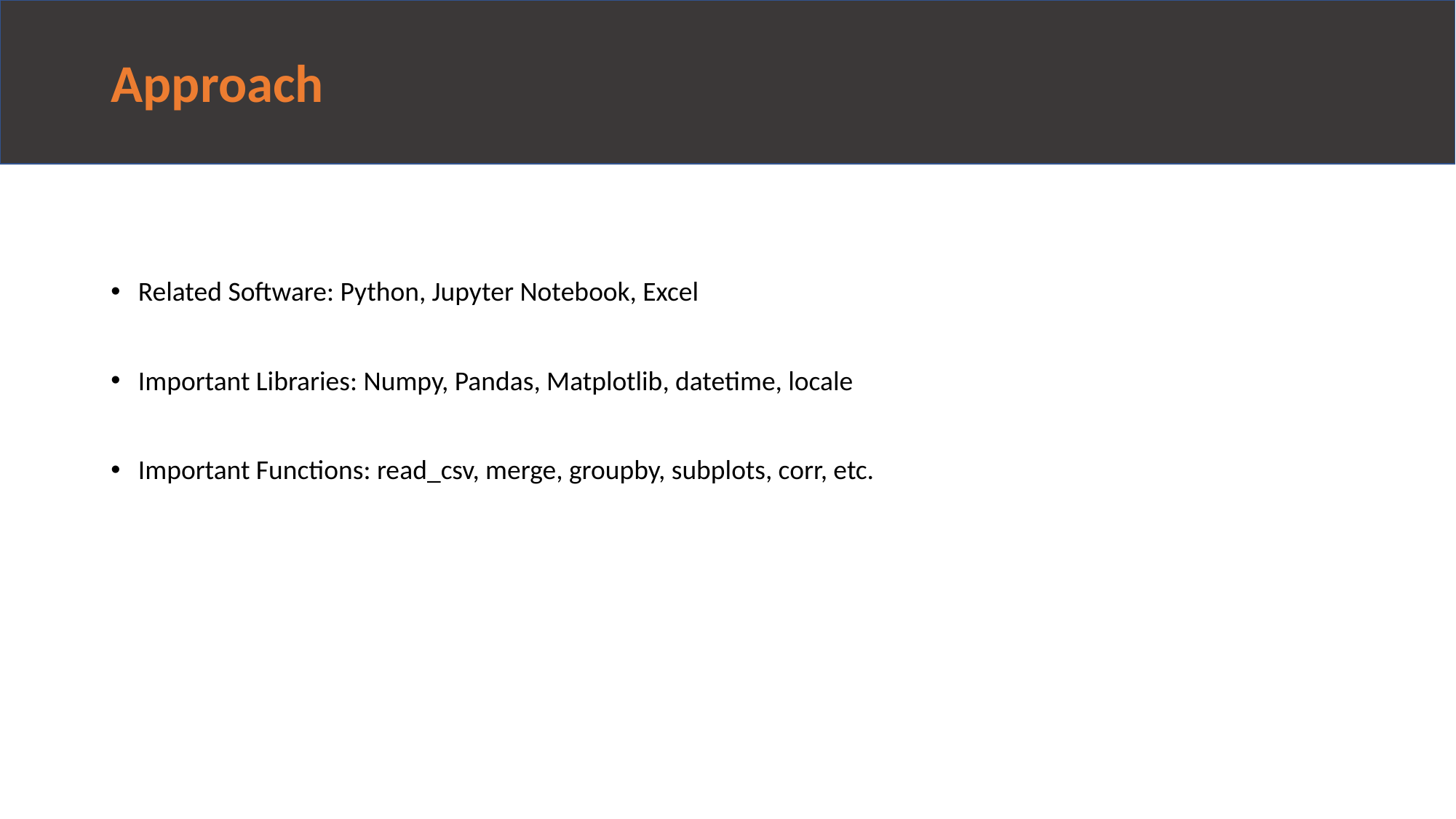

# Approach
Related Software: Python, Jupyter Notebook, Excel

Important Libraries: Numpy, Pandas, Matplotlib, datetime, locale

Important Functions: read_csv, merge, groupby, subplots, corr, etc.